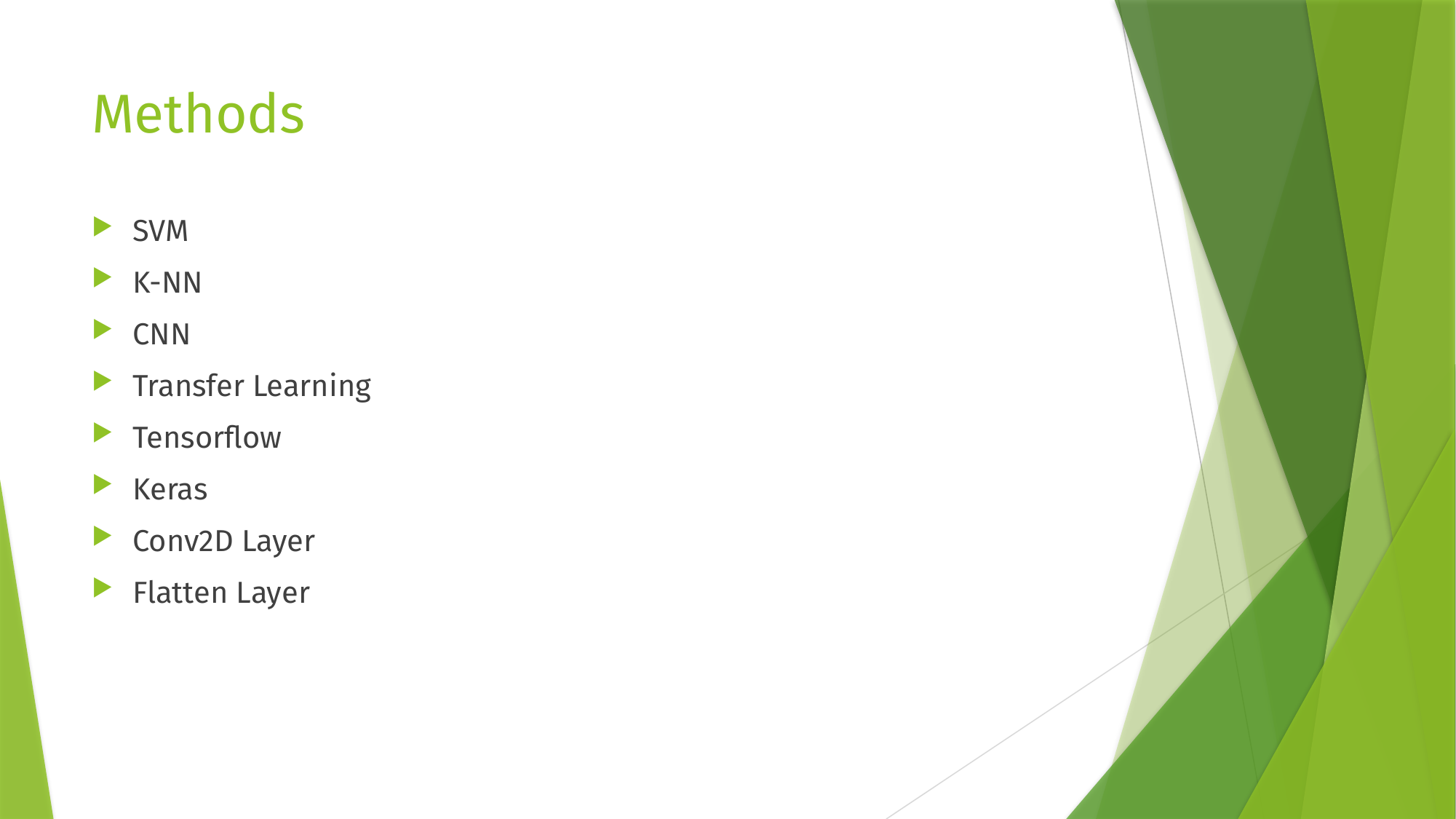

# Methods
SVM
K-NN
CNN
Transfer Learning
Tensorflow
Keras
Conv2D Layer
Flatten Layer